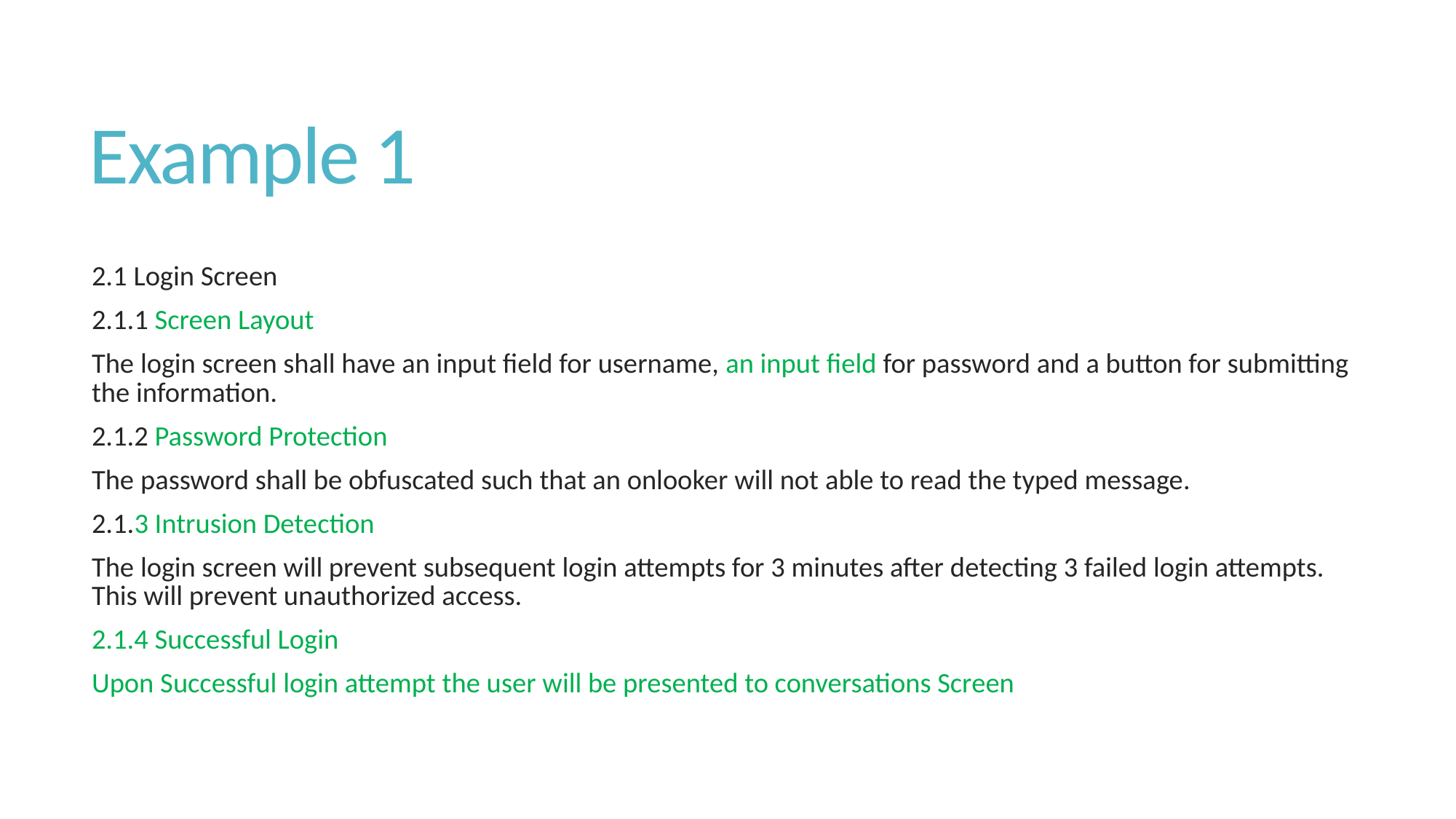

# Example 1
2.1 Login Screen
2.1.1 Screen Layout
The login screen shall have an input field for username, an input field for password and a button for submitting the information.
2.1.2 Password Protection
The password shall be obfuscated such that an onlooker will not able to read the typed message.
2.1.3 Intrusion Detection
The login screen will prevent subsequent login attempts for 3 minutes after detecting 3 failed login attempts. This will prevent unauthorized access.
2.1.4 Successful Login
Upon Successful login attempt the user will be presented to conversations Screen